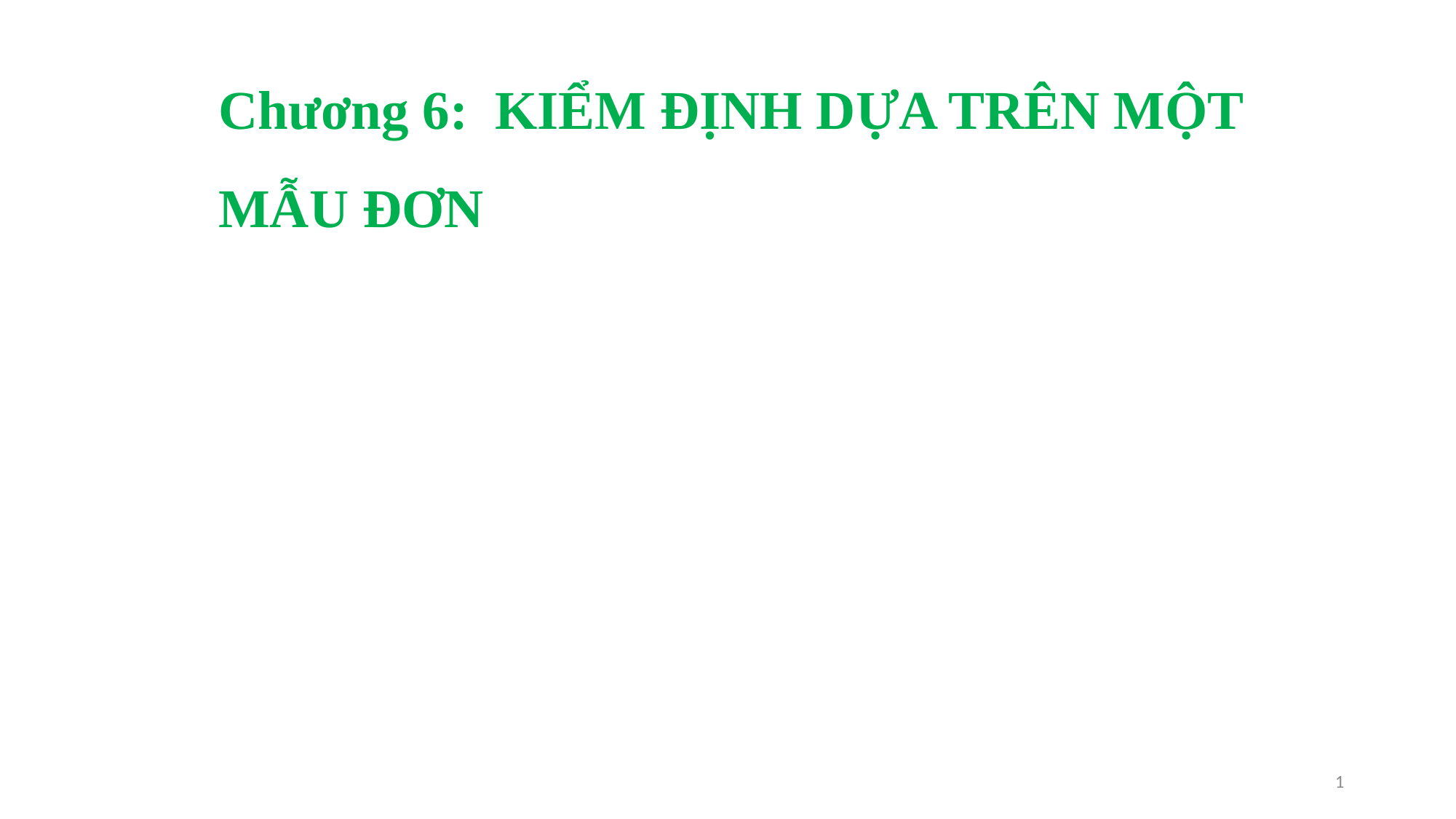

# Chương 6:  KIỂM ĐỊNH DỰA TRÊN MỘT MẪU ĐƠN
1